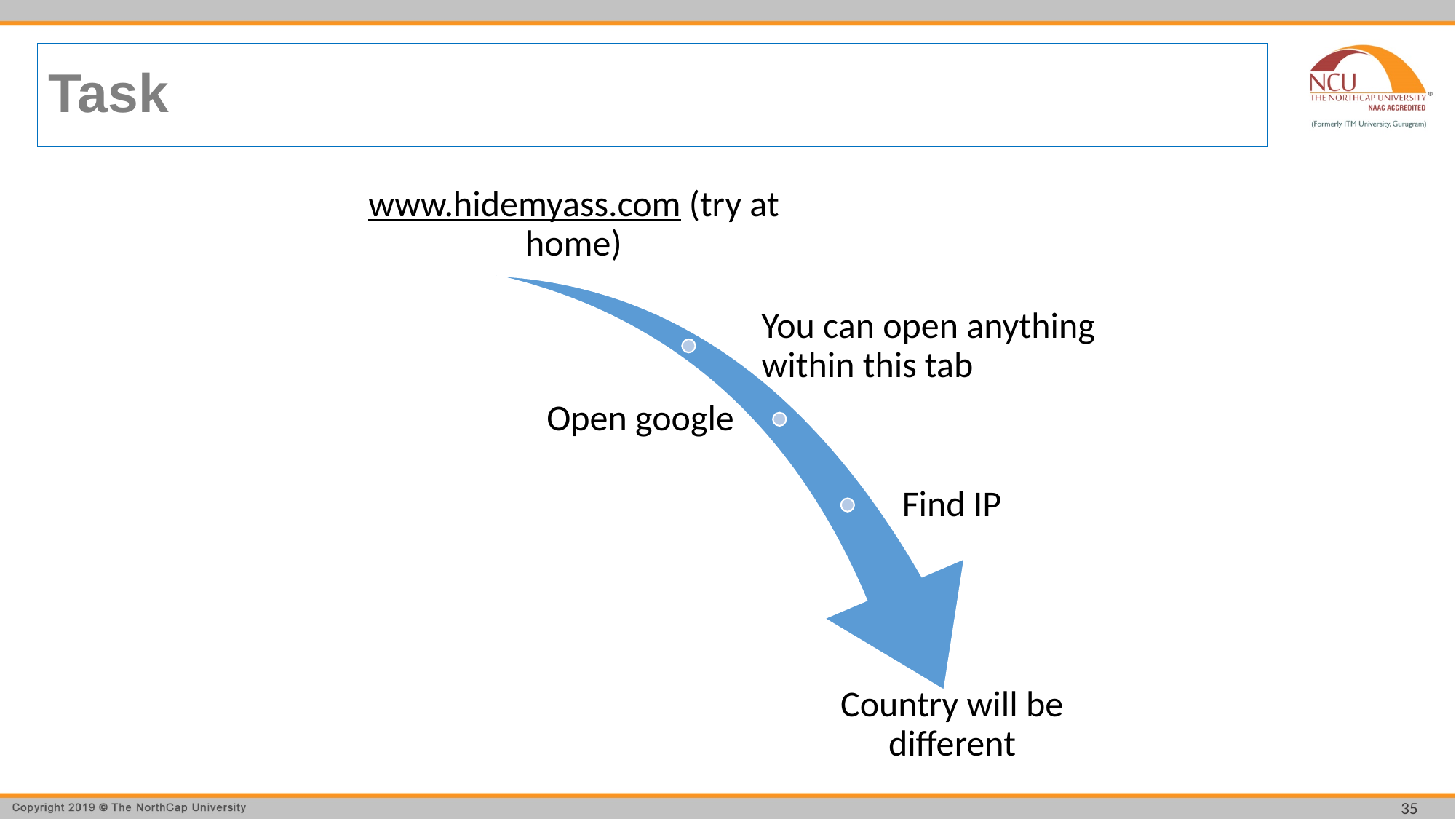

# Task
www.hidemyass.com (try at home)
You can open anything within this tab
Open google
Find IP
Country will be different
35